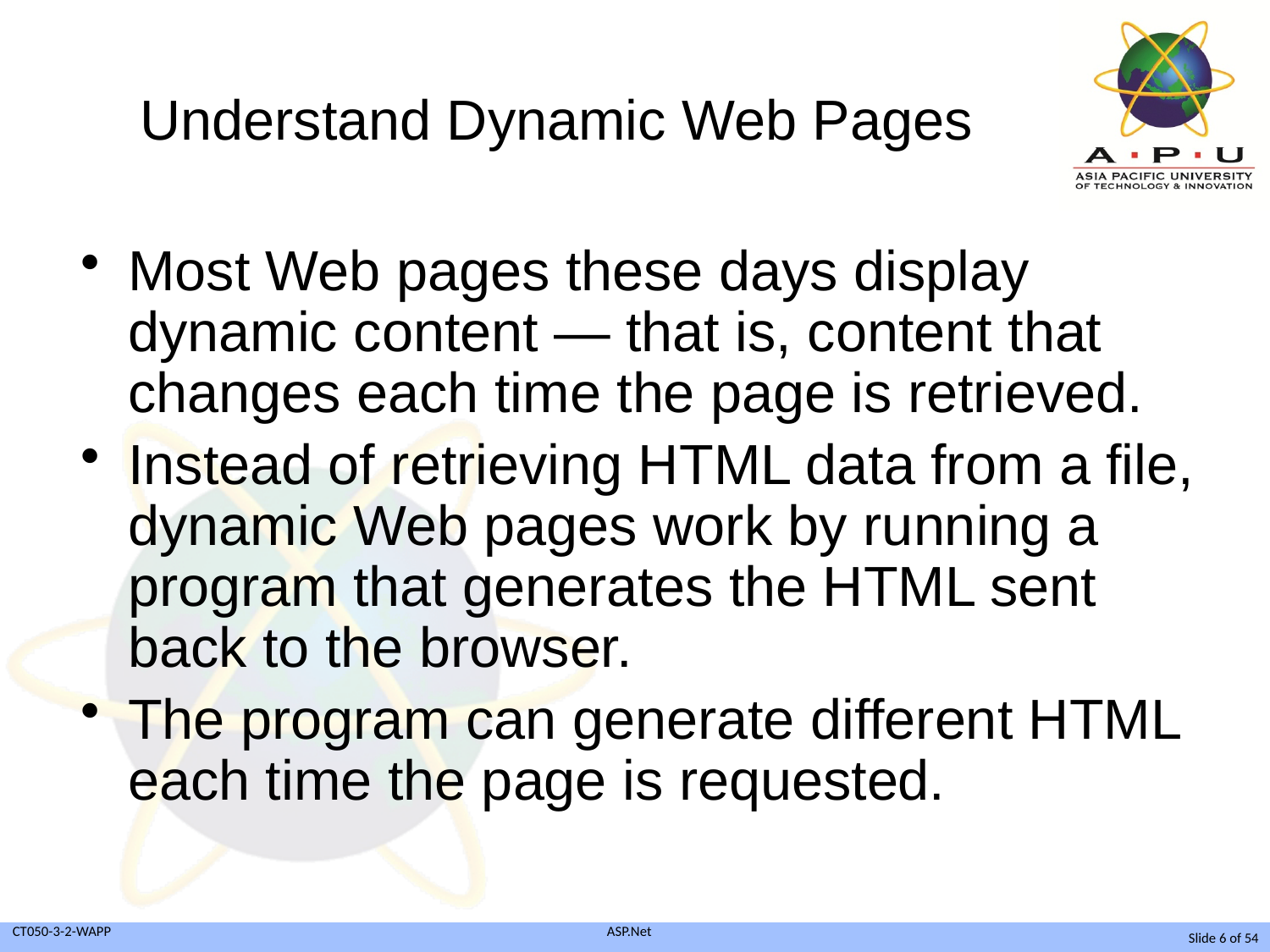

# Understand Dynamic Web Pages
Most Web pages these days display dynamic content — that is, content that changes each time the page is retrieved.
Instead of retrieving HTML data from a file, dynamic Web pages work by running a program that generates the HTML sent back to the browser.
The program can generate different HTML each time the page is requested.